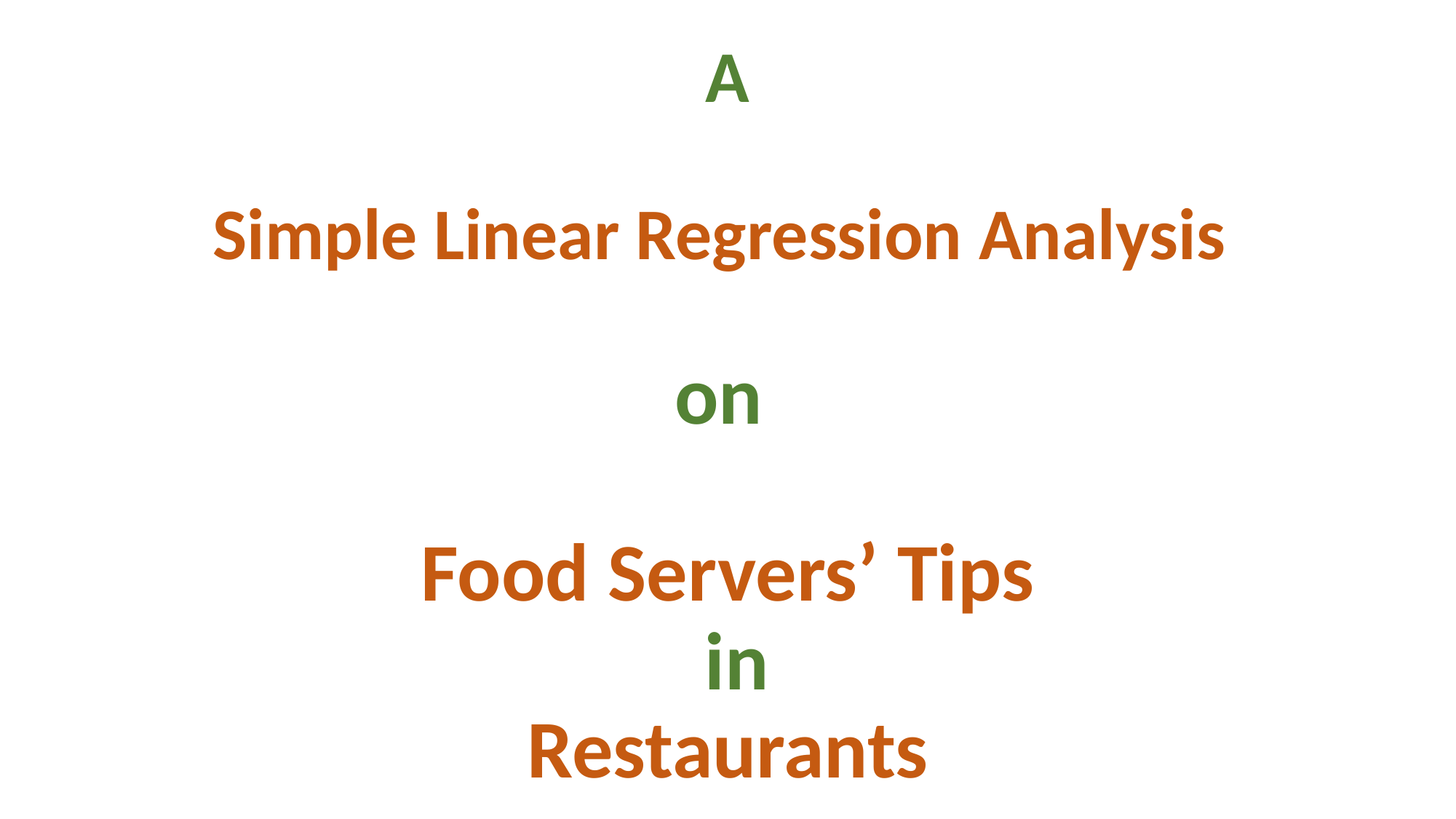

# A Simple Linear Regression Analysis on Food Servers’ Tips in Restaurants